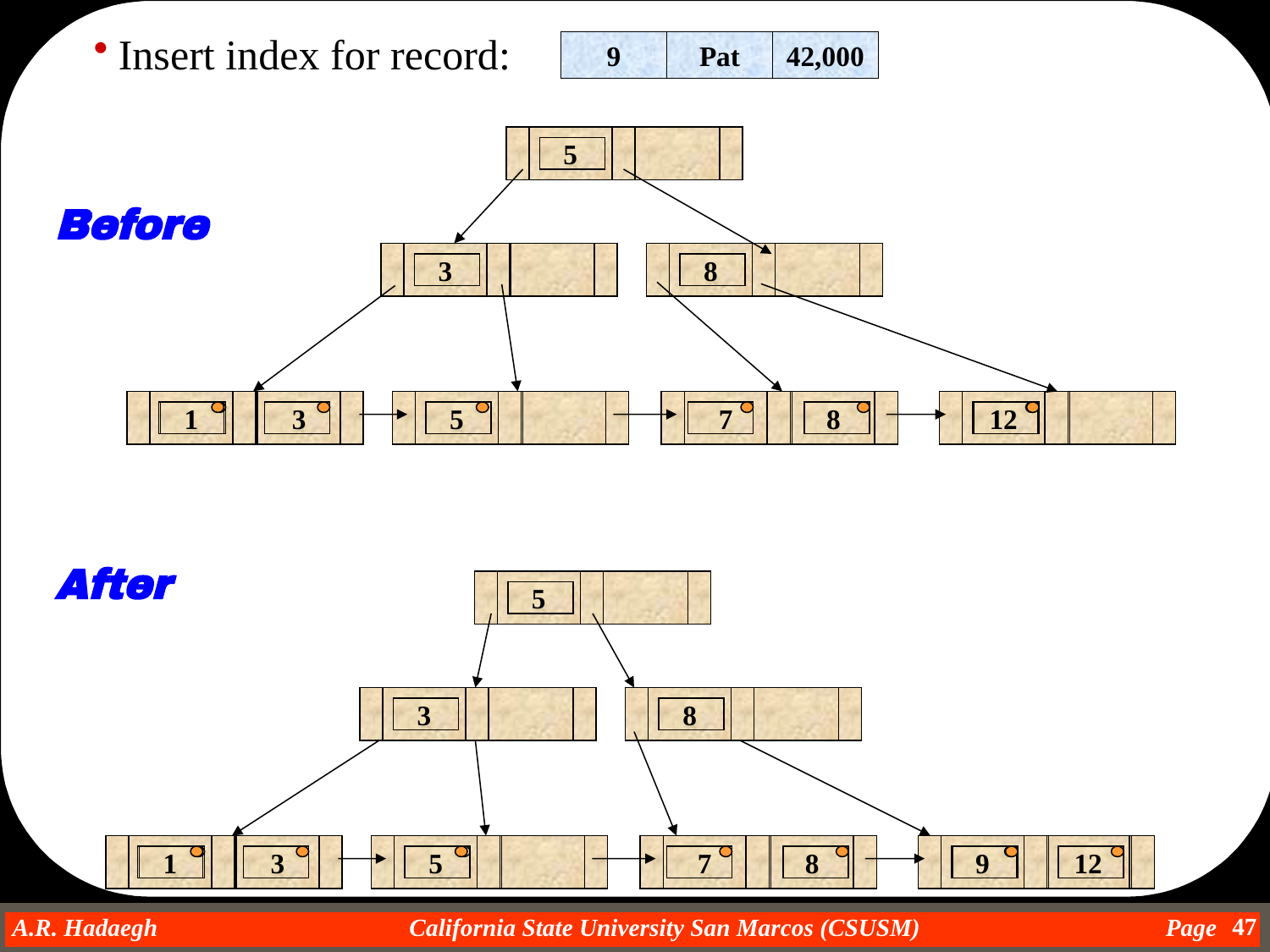

Insert index for record:
9
Pat
42,000

5

Before

3

8

1

3

5

7

8

12

After

5

3

8

1

3

5

7

8

9

12

47